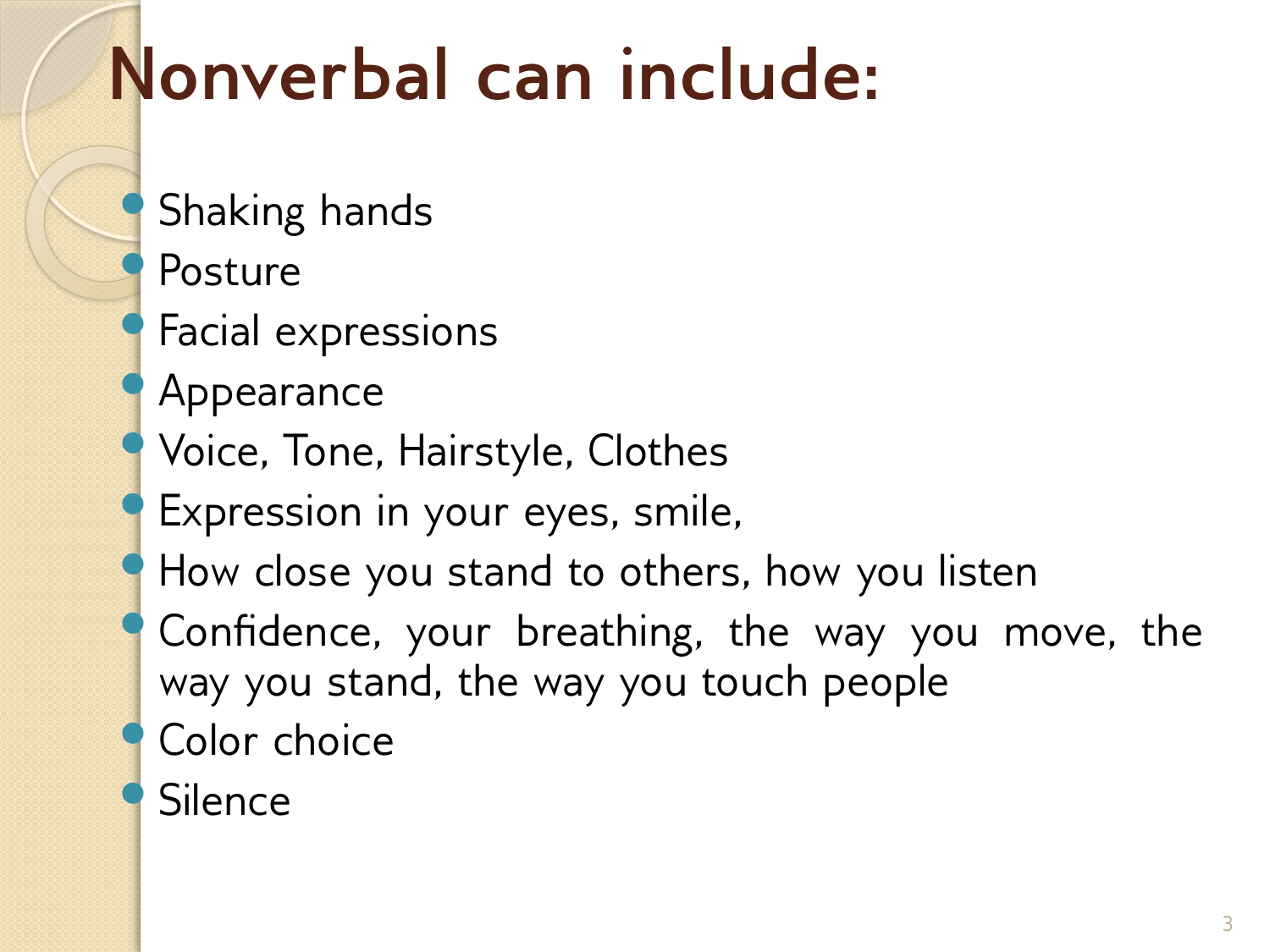

# Nonverbal can include:
Shaking hands
Posture
Facial expressions
Appearance
Voice, Tone, Hairstyle, Clothes
Expression in your eyes, smile,
How close you stand to others, how you listen
Confidence, your breathing, the way you move, the way you stand, the way you touch people
Color choice
Silence
3